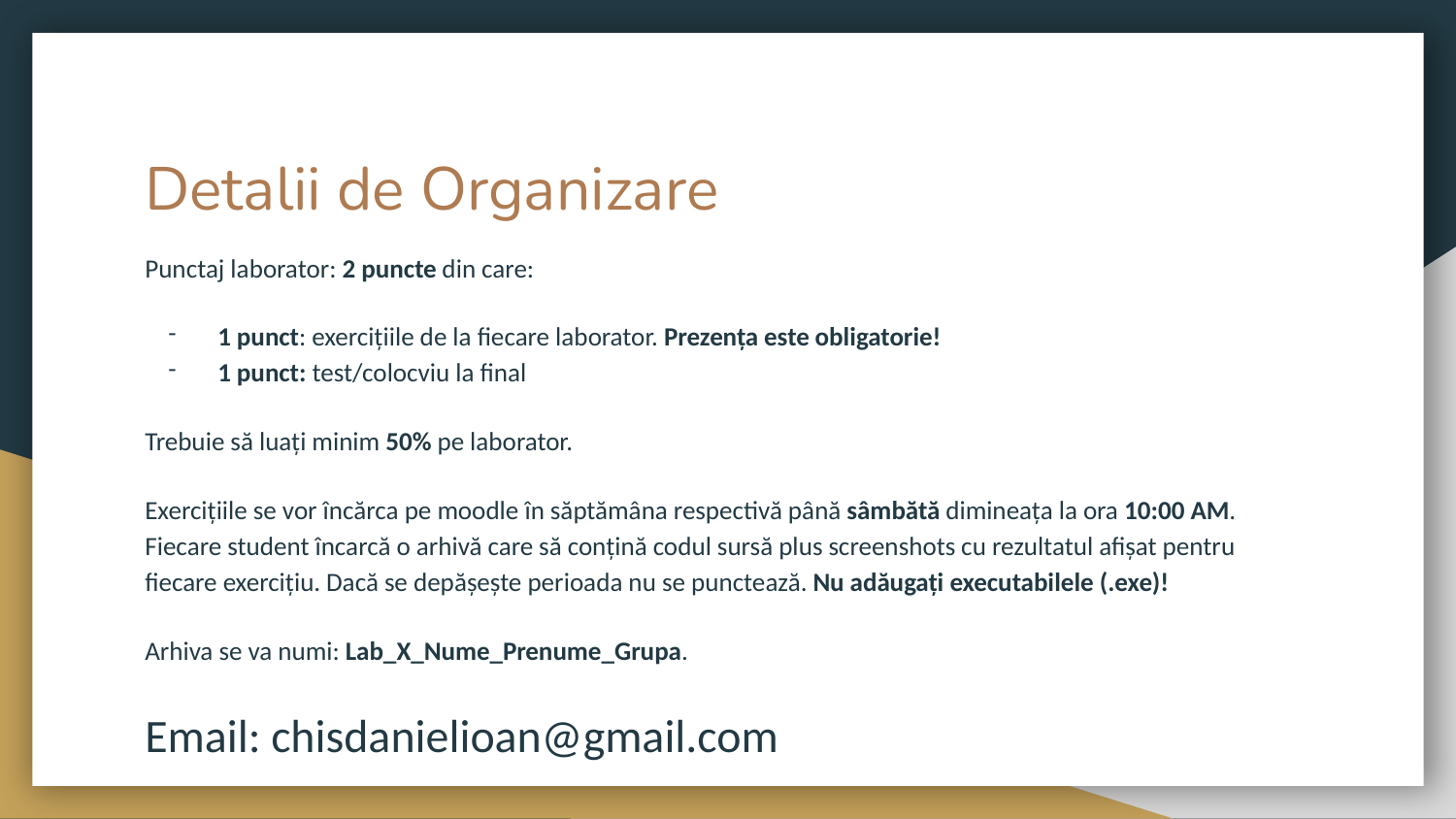

# Detalii de Organizare
Punctaj laborator: 2 puncte din care:
1 punct: exercițiile de la fiecare laborator. Prezența este obligatorie!
1 punct: test/colocviu la final
Trebuie să luați minim 50% pe laborator.
Exercițiile se vor încărca pe moodle în săptămâna respectivă până sâmbătă dimineața la ora 10:00 AM. Fiecare student încarcă o arhivă care să conțină codul sursă plus screenshots cu rezultatul afișat pentru fiecare exercițiu. Dacă se depășește perioada nu se punctează. Nu adăugați executabilele (.exe)!
Arhiva se va numi: Lab_X_Nume_Prenume_Grupa.
Email: chisdanielioan@gmail.com